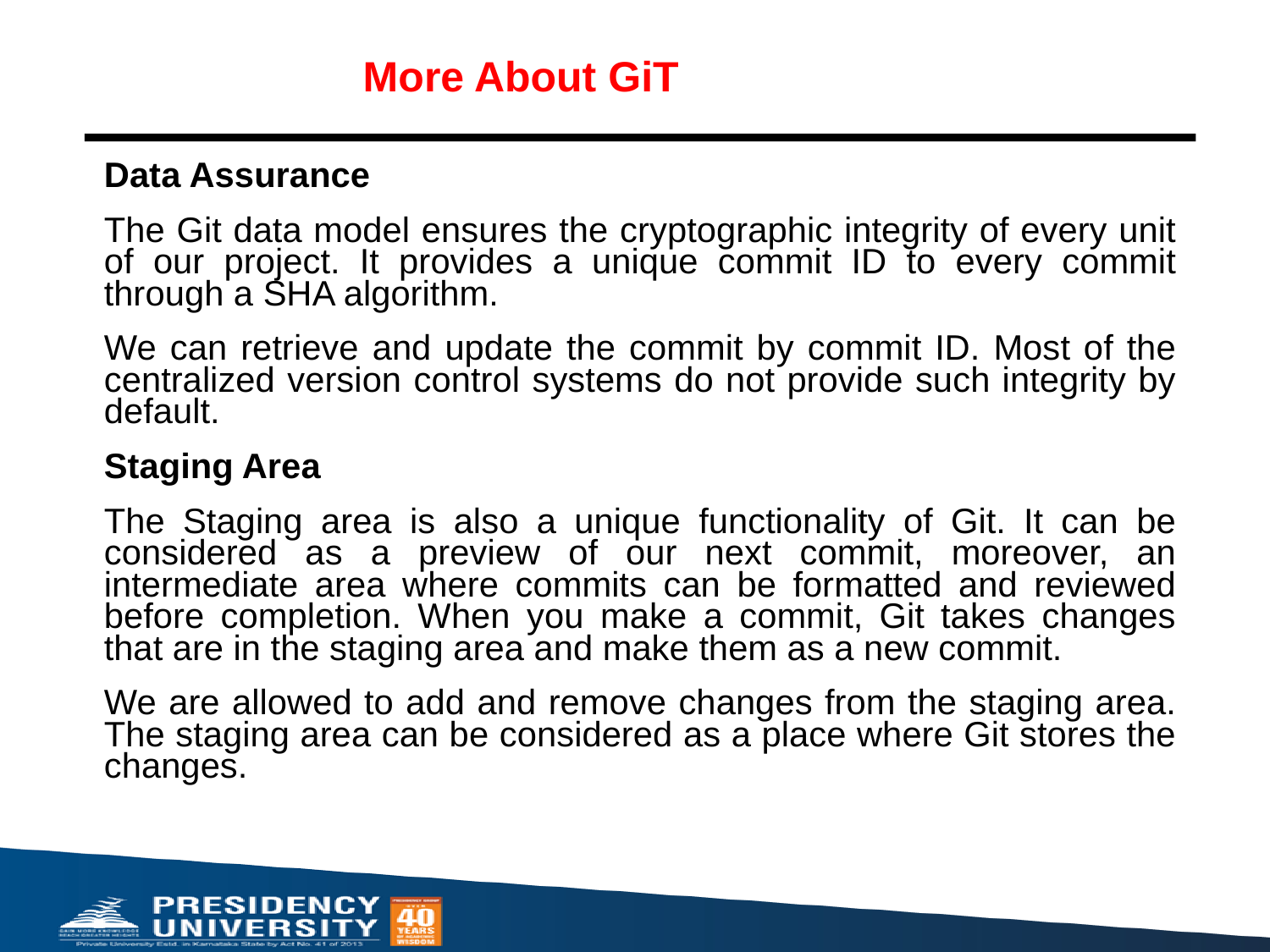

More About GiT
Data Assurance
The Git data model ensures the cryptographic integrity of every unit of our project. It provides a unique commit ID to every commit through a SHA algorithm.
We can retrieve and update the commit by commit ID. Most of the centralized version control systems do not provide such integrity by default.
Staging Area
The Staging area is also a unique functionality of Git. It can be considered as a preview of our next commit, moreover, an intermediate area where commits can be formatted and reviewed before completion. When you make a commit, Git takes changes that are in the staging area and make them as a new commit.
We are allowed to add and remove changes from the staging area. The staging area can be considered as a place where Git stores the changes.